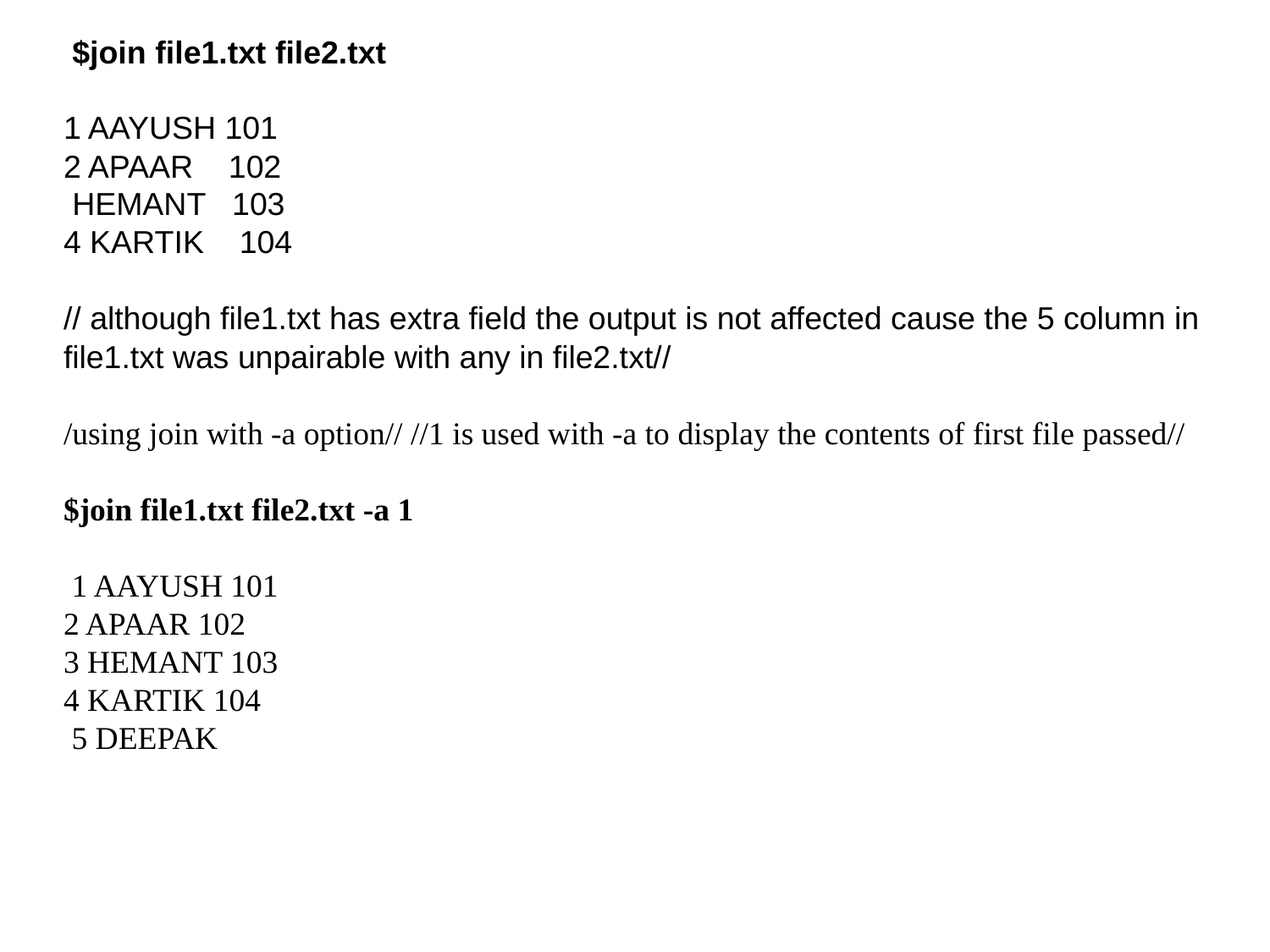

# $join file1.txt file2.txt

1 AAYUSH 101
2 APAAR    102
 HEMANT   103
4 KARTIK    104
// although file1.txt has extra field the output is not affected cause the 5 column in file1.txt was unpairable with any in file2.txt//

/using join with -a option// //1 is used with -a to display the contents of first file passed//

$join file1.txt file2.txt -a 1

 1 AAYUSH 101
2 APAAR 102
3 HEMANT 103
4 KARTIK 104
 5 DEEPAK